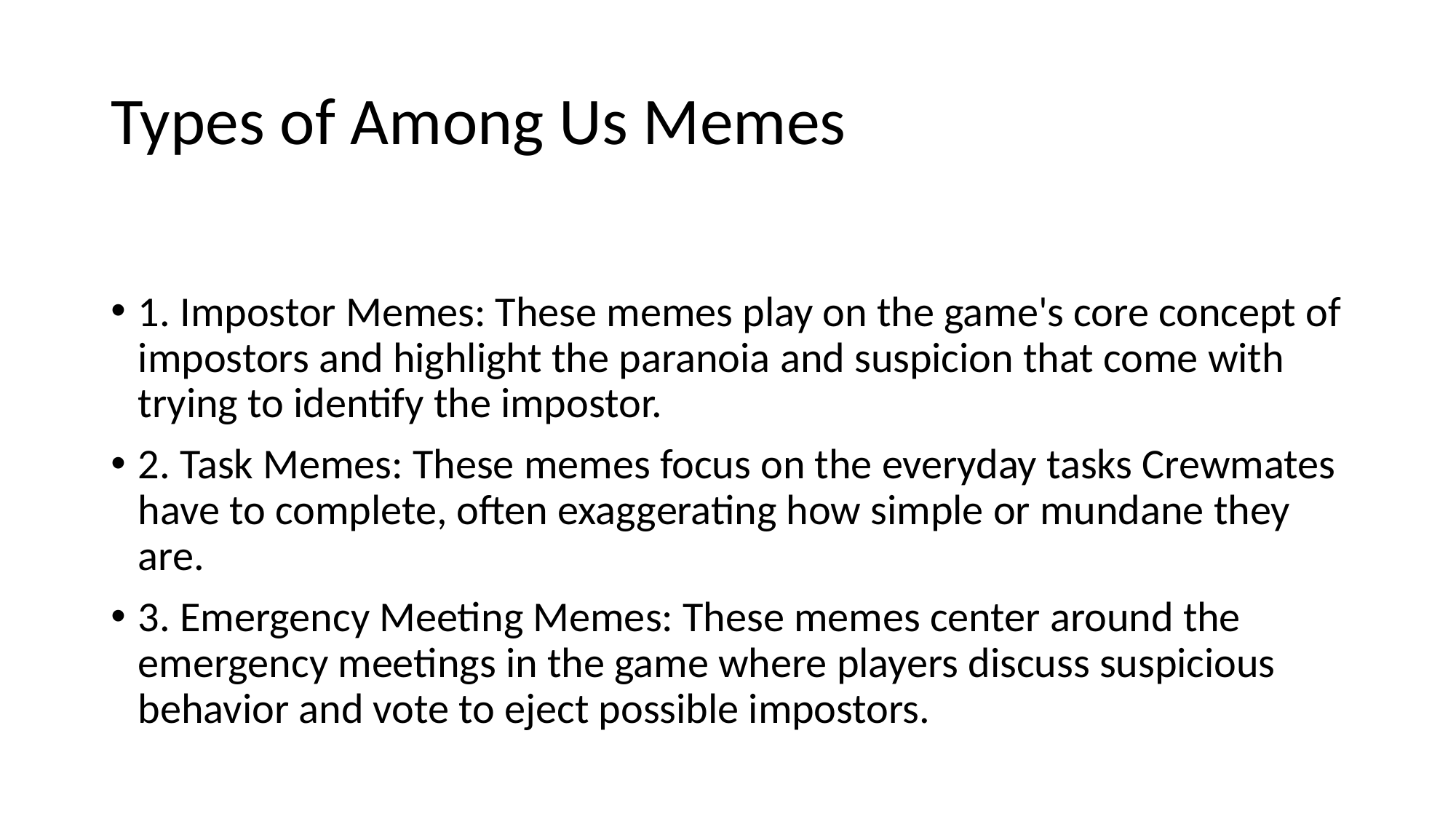

# Types of Among Us Memes

1. Impostor Memes: These memes play on the game's core concept of impostors and highlight the paranoia and suspicion that come with trying to identify the impostor.
2. Task Memes: These memes focus on the everyday tasks Crewmates have to complete, often exaggerating how simple or mundane they are.
3. Emergency Meeting Memes: These memes center around the emergency meetings in the game where players discuss suspicious behavior and vote to eject possible impostors.